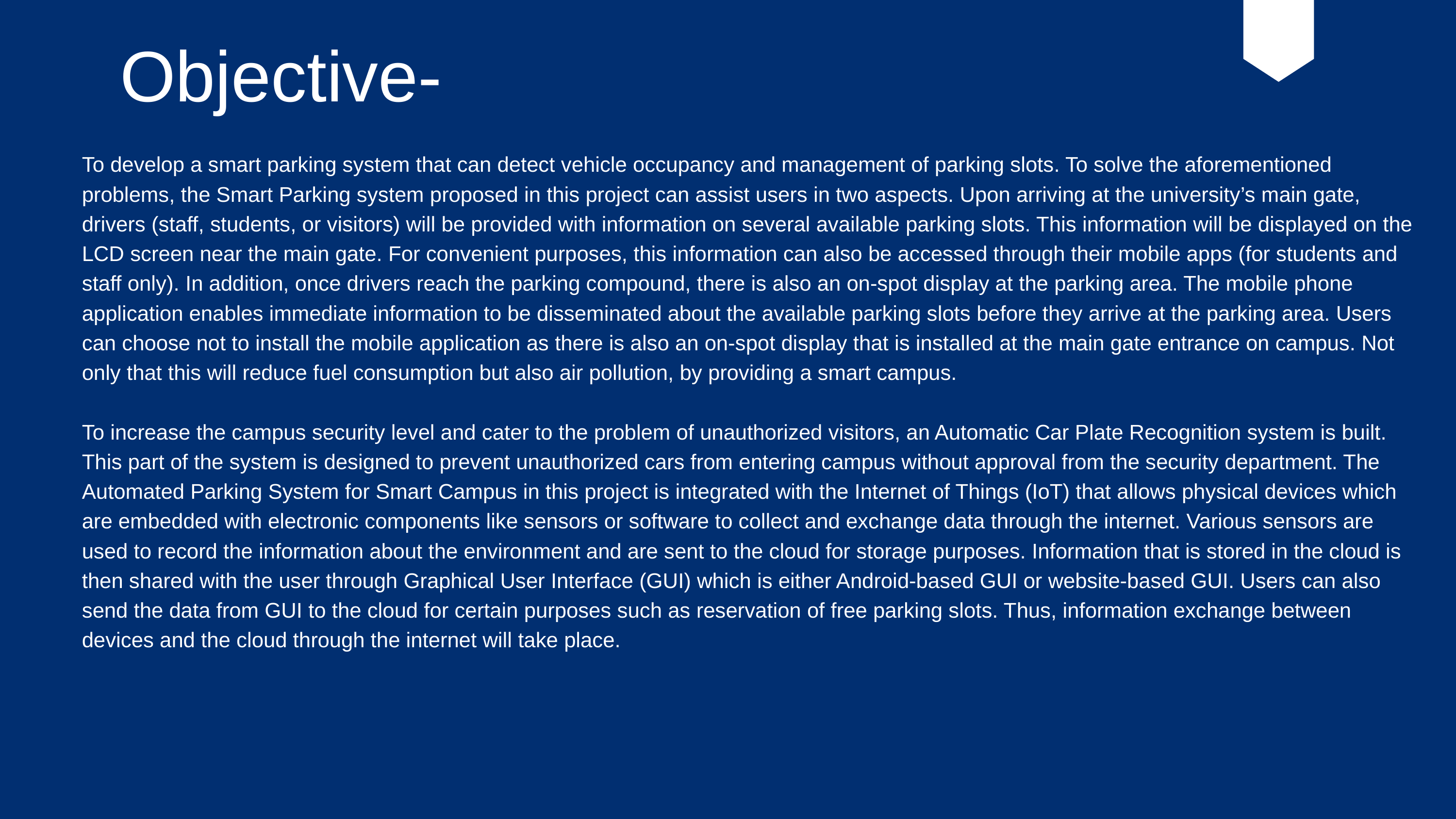

Objective-
To develop a smart parking system that can detect vehicle occupancy and management of parking slots. To solve the aforementioned problems, the Smart Parking system proposed in this project can assist users in two aspects. Upon arriving at the university’s main gate, drivers (staff, students, or visitors) will be provided with information on several available parking slots. This information will be displayed on the LCD screen near the main gate. For convenient purposes, this information can also be accessed through their mobile apps (for students and staff only). In addition, once drivers reach the parking compound, there is also an on-spot display at the parking area. The mobile phone application enables immediate information to be disseminated about the available parking slots before they arrive at the parking area. Users can choose not to install the mobile application as there is also an on-spot display that is installed at the main gate entrance on campus. Not only that this will reduce fuel consumption but also air pollution, by providing a smart campus.

To increase the campus security level and cater to the problem of unauthorized visitors, an Automatic Car Plate Recognition system is built. This part of the system is designed to prevent unauthorized cars from entering campus without approval from the security department. The Automated Parking System for Smart Campus in this project is integrated with the Internet of Things (IoT) that allows physical devices which are embedded with electronic components like sensors or software to collect and exchange data through the internet. Various sensors are used to record the information about the environment and are sent to the cloud for storage purposes. Information that is stored in the cloud is then shared with the user through Graphical User Interface (GUI) which is either Android-based GUI or website-based GUI. Users can also send the data from GUI to the cloud for certain purposes such as reservation of free parking slots. Thus, information exchange between devices and the cloud through the internet will take place.